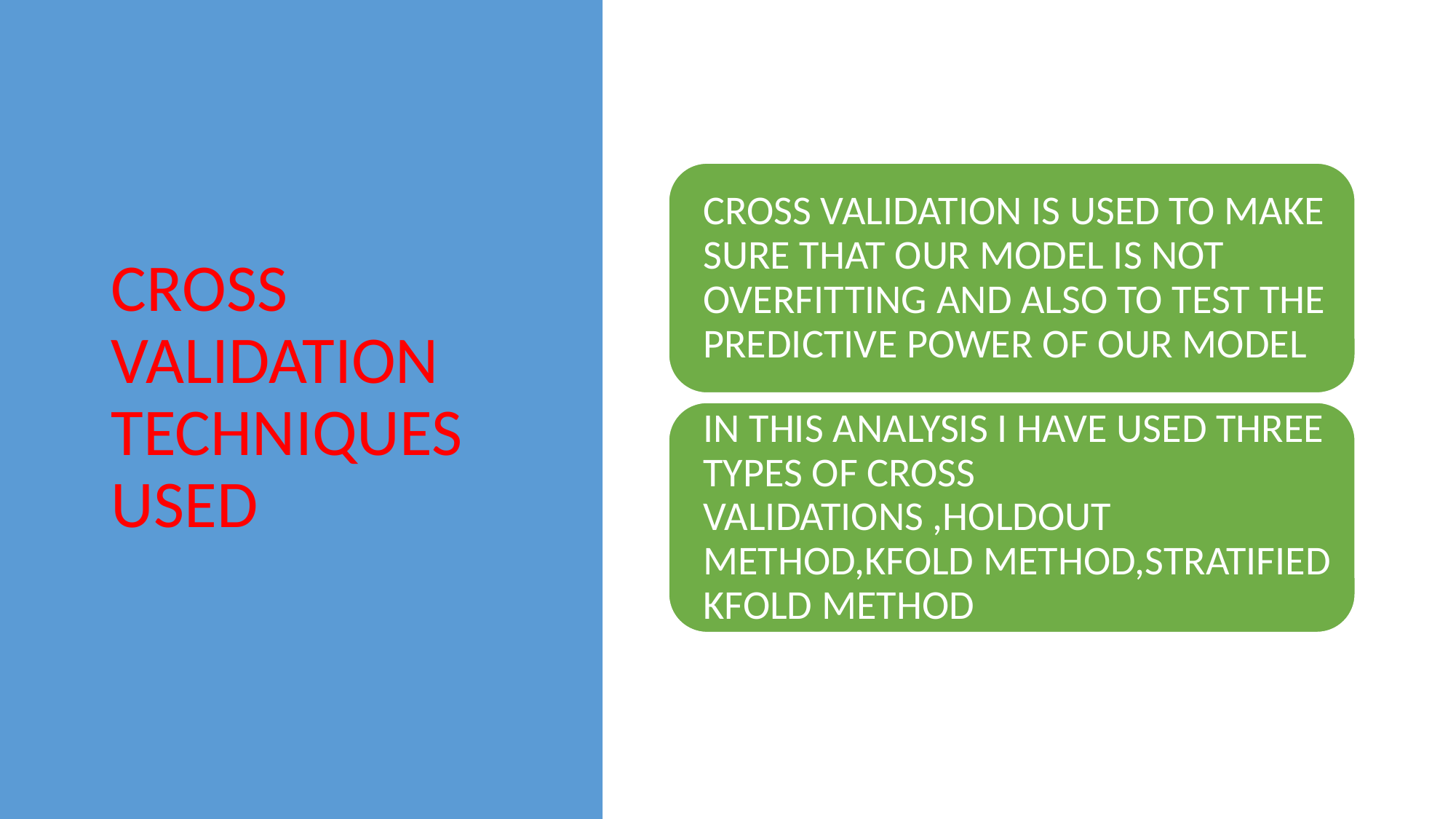

CROSS VALIDATION IS USED TO MAKE SURE THAT OUR MODEL IS NOT OVERFITTING AND ALSO TO TEST THE PREDICTIVE POWER OF OUR MODEL
IN THIS ANALYSIS I HAVE USED THREE TYPES OF CROSS VALIDATIONS ,HOLDOUT METHOD,KFOLD METHOD,STRATIFIED KFOLD METHOD
# CROSS VALIDATION TECHNIQUES USED